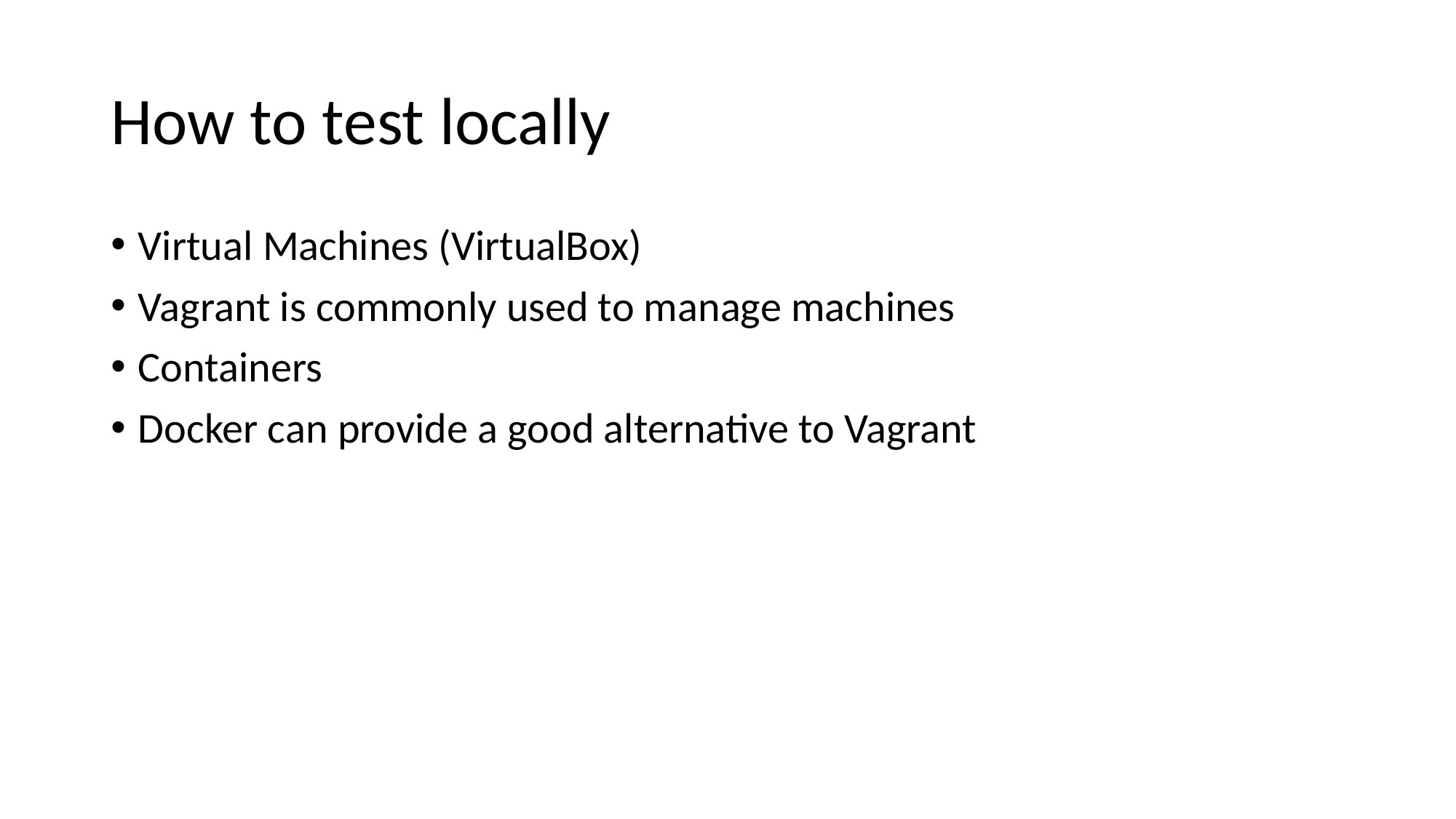

# How to test locally
Virtual Machines (VirtualBox)
Vagrant is commonly used to manage machines
Containers
Docker can provide a good alternative to Vagrant